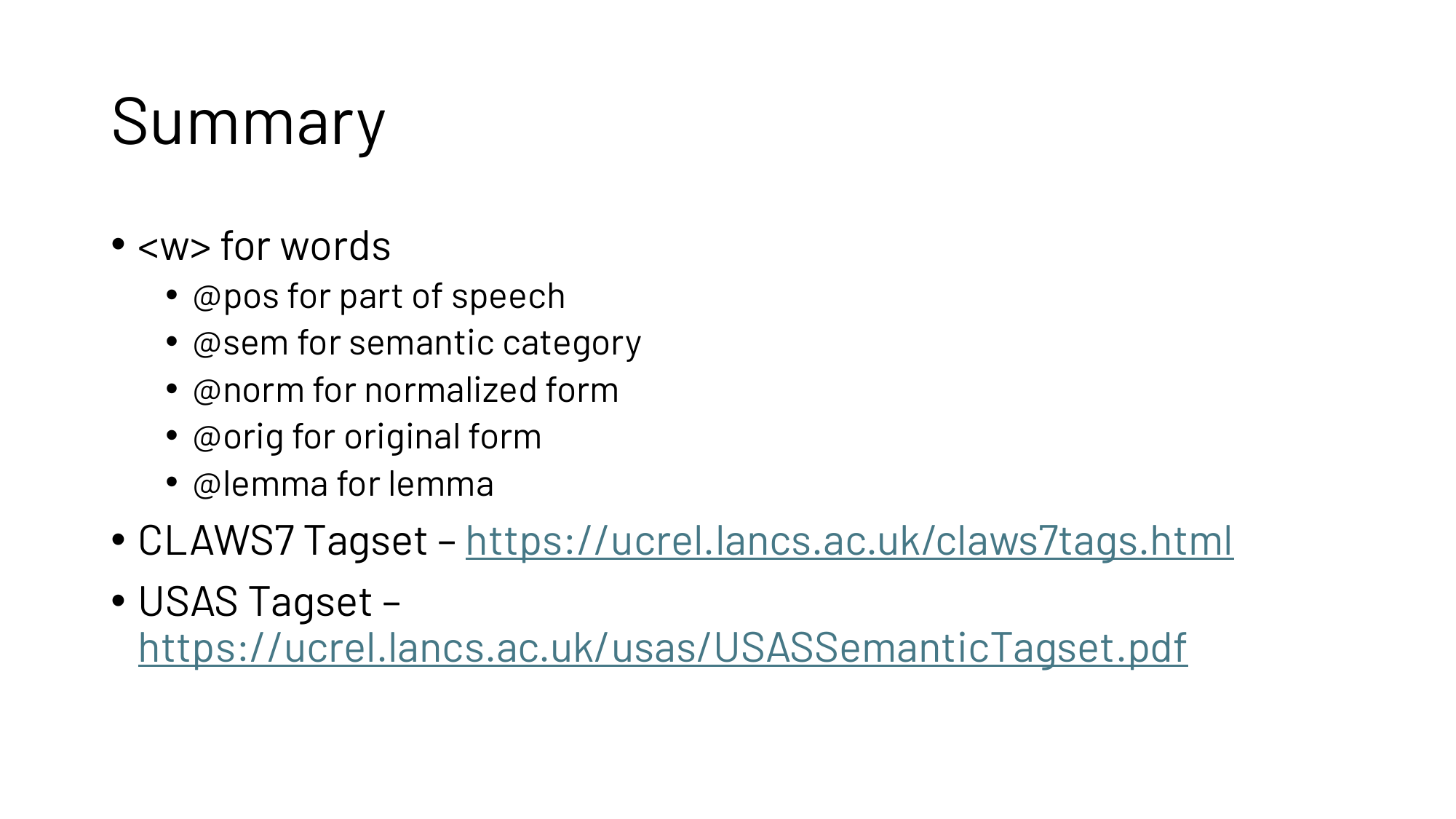

# Summary
<w> for words
@pos for part of speech
@sem for semantic category
@norm for normalized form
@orig for original form
@lemma for lemma
CLAWS7 Tagset – https://ucrel.lancs.ac.uk/claws7tags.html
USAS Tagset – https://ucrel.lancs.ac.uk/usas/USASSemanticTagset.pdf